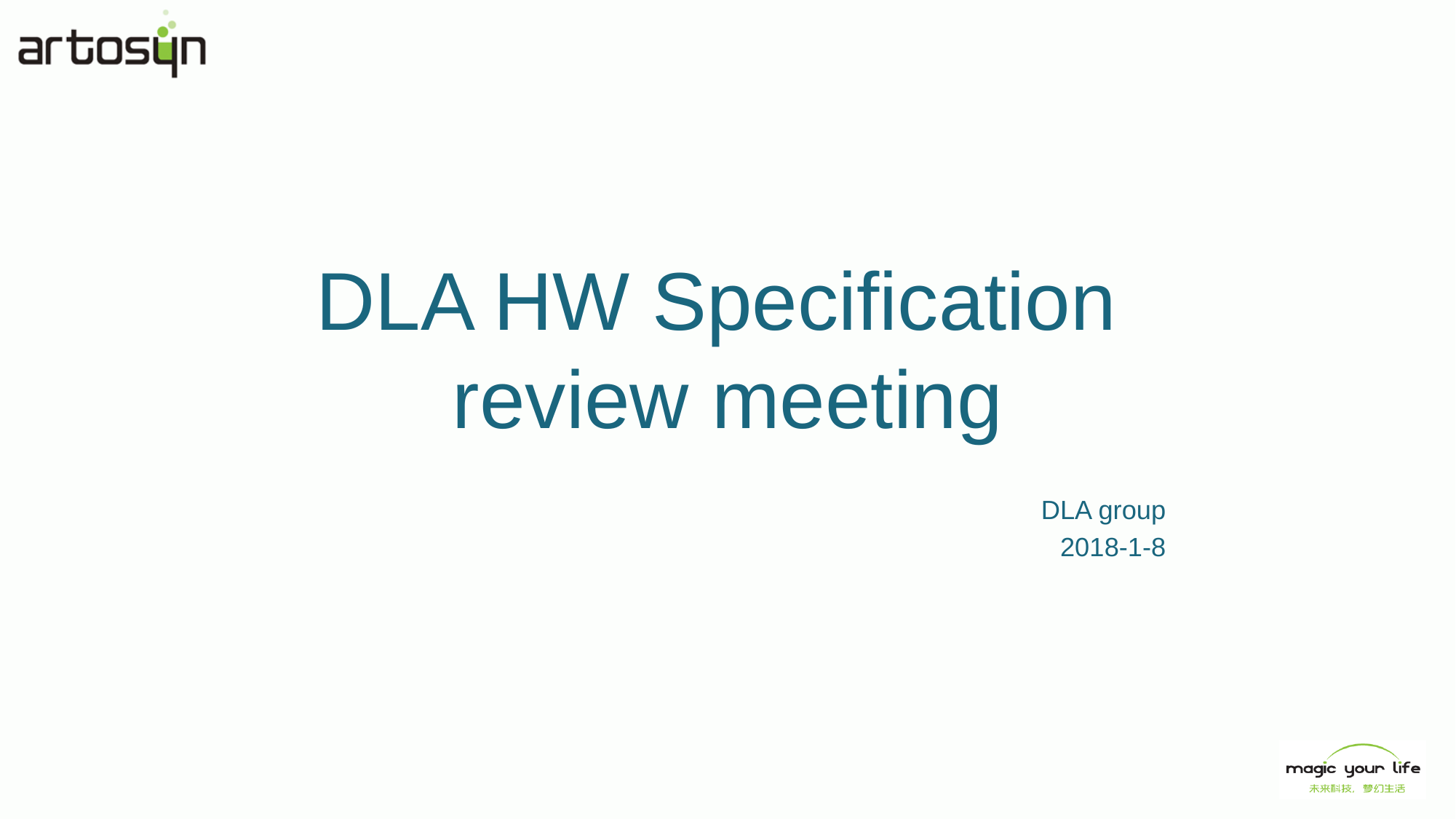

# DLA HW Specification review meeting
DLA group
2018-1-8